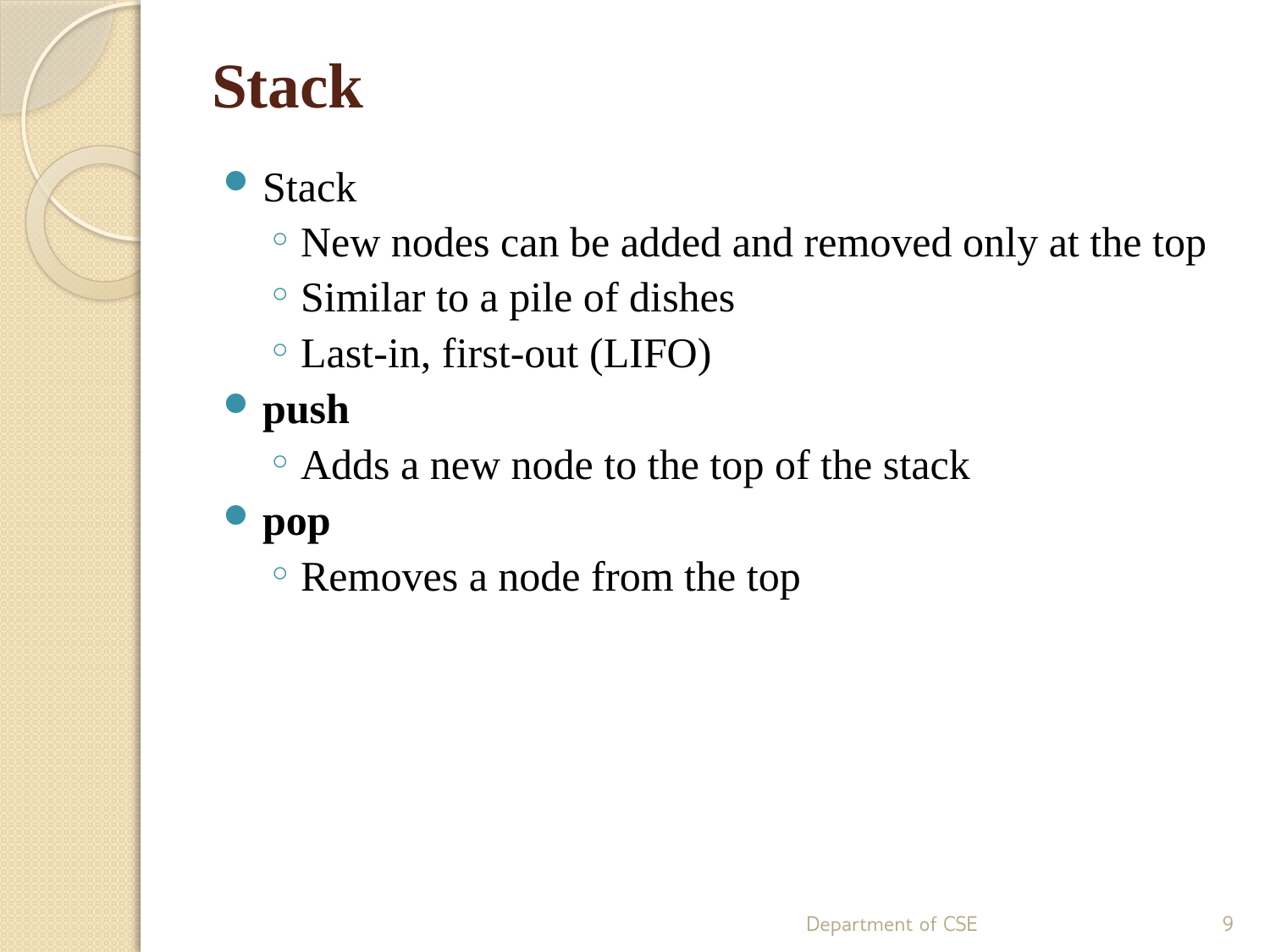

# Stack
Stack
New nodes can be added and removed only at the top
Similar to a pile of dishes
Last-in, first-out (LIFO)
push
Adds a new node to the top of the stack
pop
Removes a node from the top

Department of CSE
9